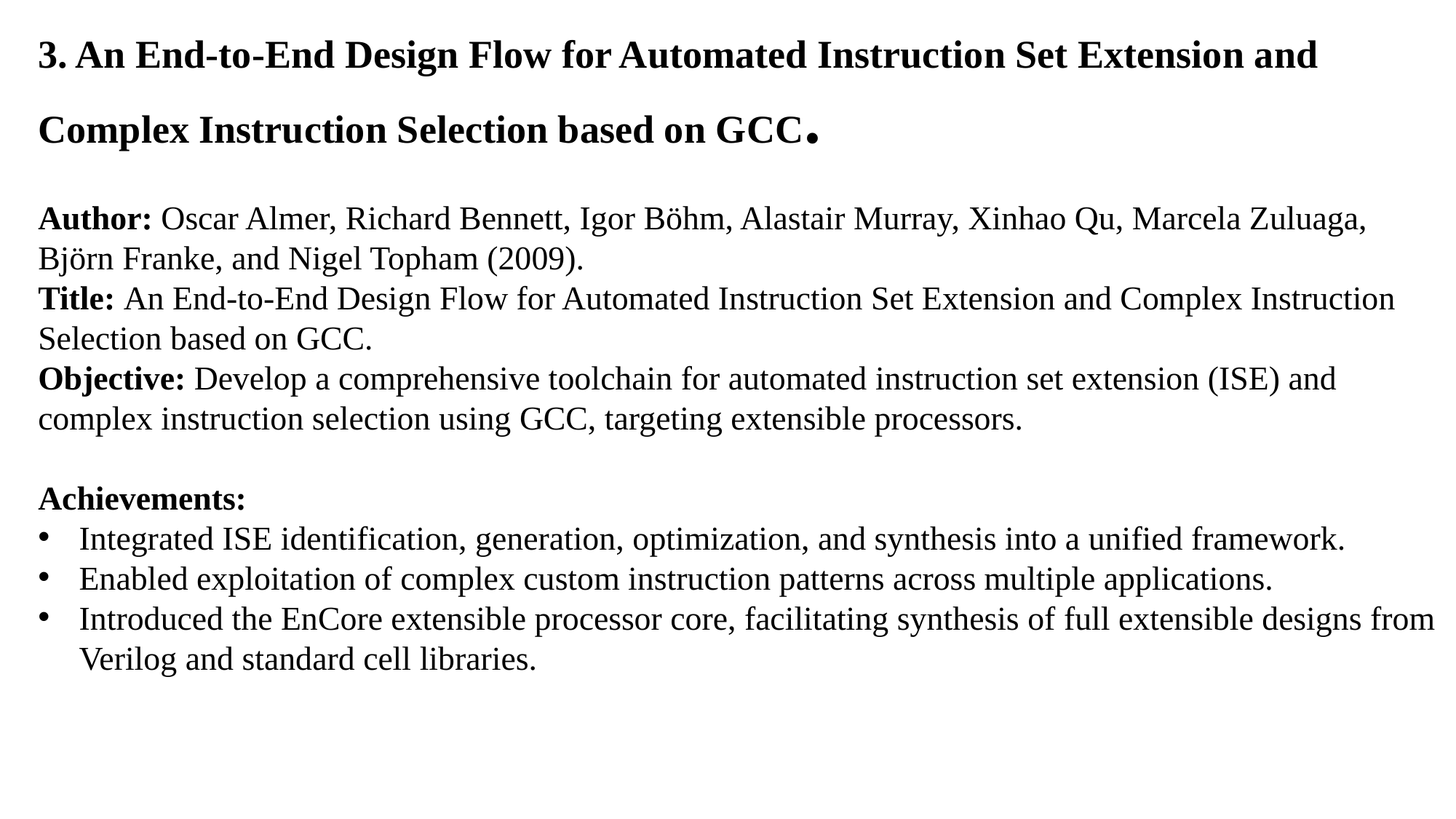

3. An End-to-End Design Flow for Automated Instruction Set Extension and Complex Instruction Selection based on GCC.

Author: Oscar Almer, Richard Bennett, Igor Böhm, Alastair Murray, Xinhao Qu, Marcela Zuluaga, Björn Franke, and Nigel Topham (2009).
Title: An End-to-End Design Flow for Automated Instruction Set Extension and Complex Instruction Selection based on GCC.
Objective: Develop a comprehensive toolchain for automated instruction set extension (ISE) and complex instruction selection using GCC, targeting extensible processors.
Achievements:
Integrated ISE identification, generation, optimization, and synthesis into a unified framework.
Enabled exploitation of complex custom instruction patterns across multiple applications.
Introduced the EnCore extensible processor core, facilitating synthesis of full extensible designs from Verilog and standard cell libraries.